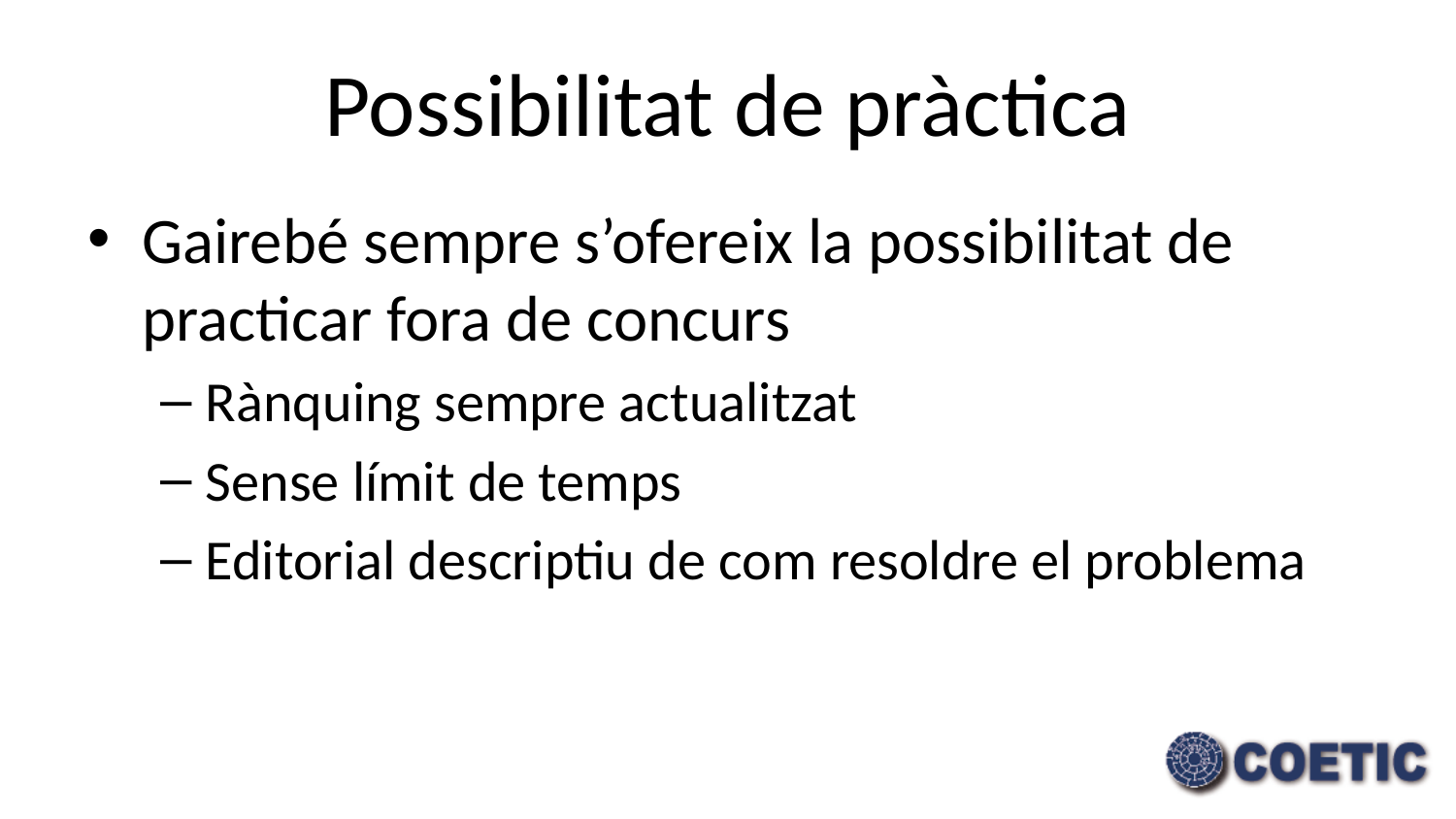

# Possibilitat de pràctica
Gairebé sempre s’ofereix la possibilitat de practicar fora de concurs
Rànquing sempre actualitzat
Sense límit de temps
Editorial descriptiu de com resoldre el problema